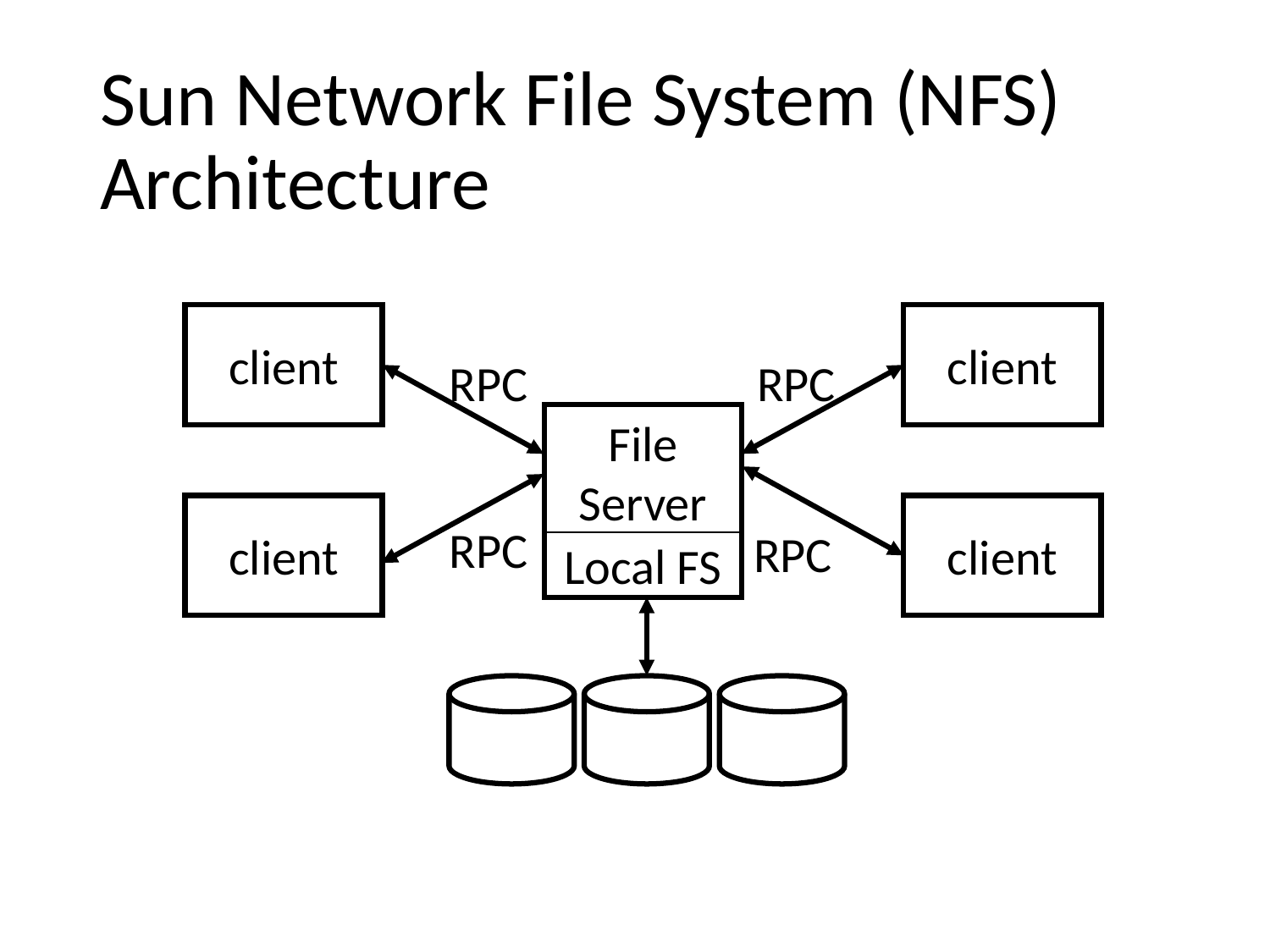

# Sun Network File System (NFS) Architecture
client
client
RPC
RPC
File
Server

client
client
RPC
RPC
Local FS